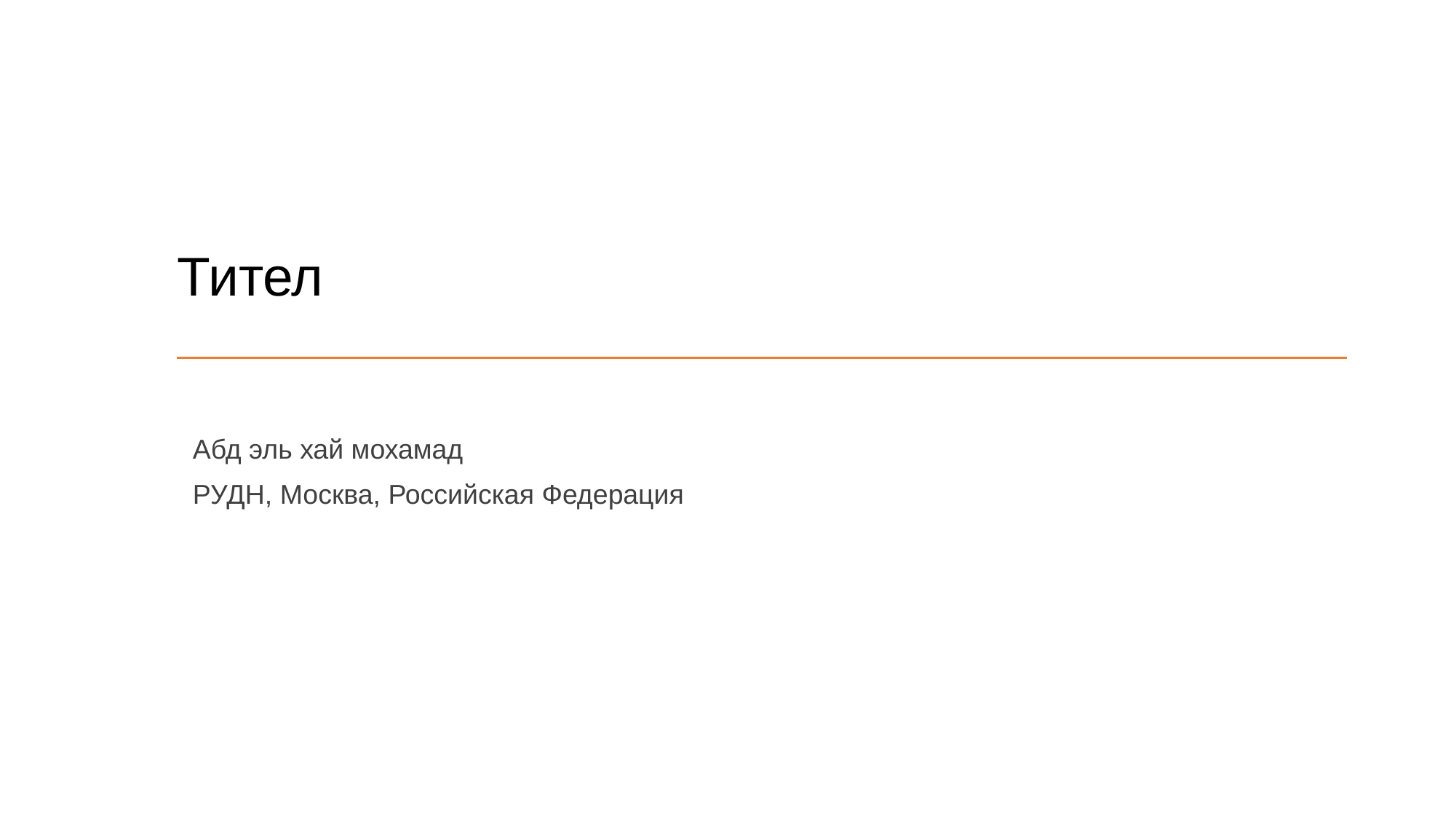

# Тител
Абд эль хай мохамад
РУДН, Москва, Российская Федерация
1